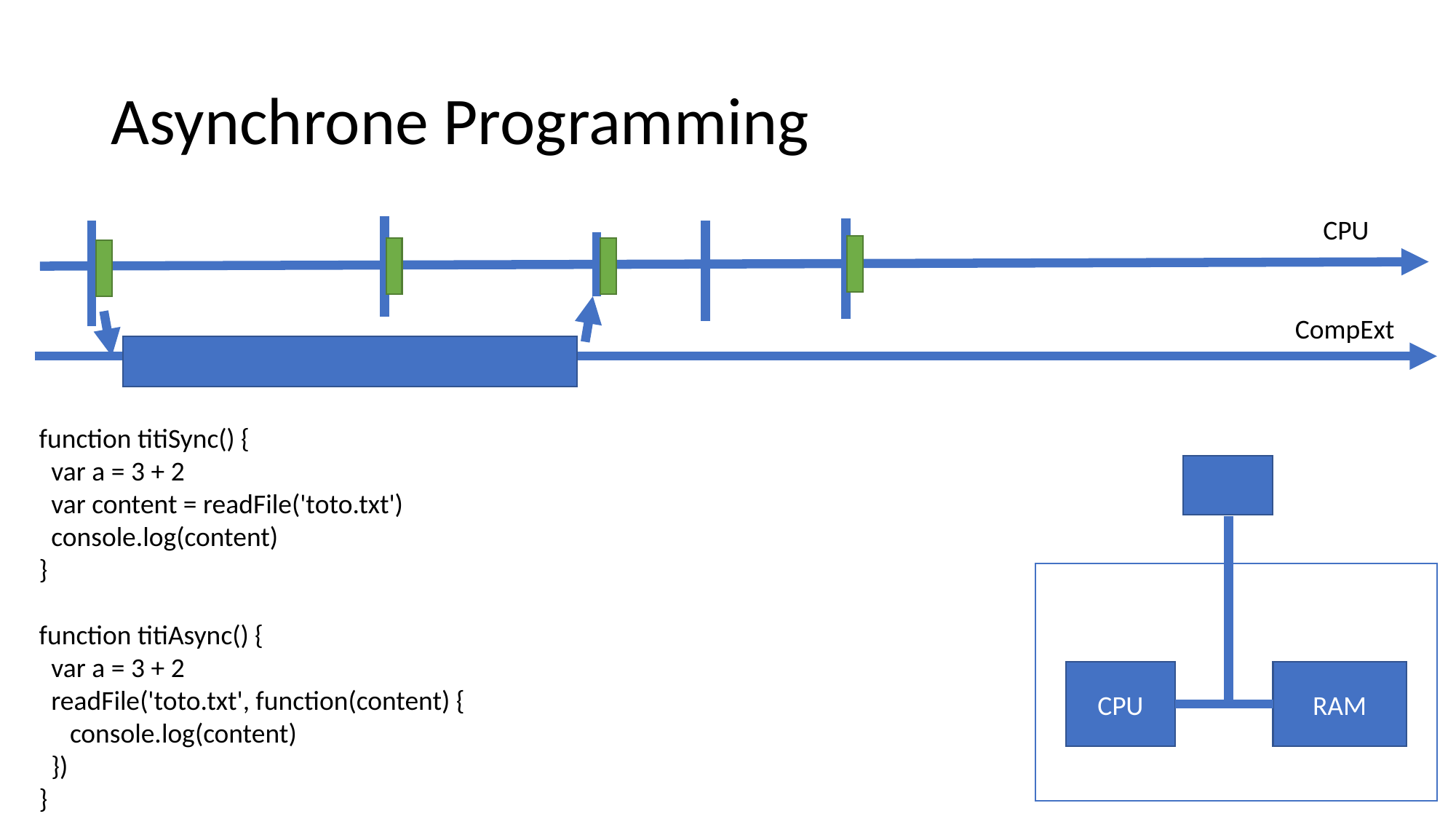

# Asynchrone Programming
CPU

CompExt

function titiSync() {
  var a = 3 + 2
  var content = readFile('toto.txt')
  console.log(content)
}

function titiAsync() {
  var a = 3 + 2
  readFile('toto.txt', function(content) {
     console.log(content)
  })
}

CPU
RAM